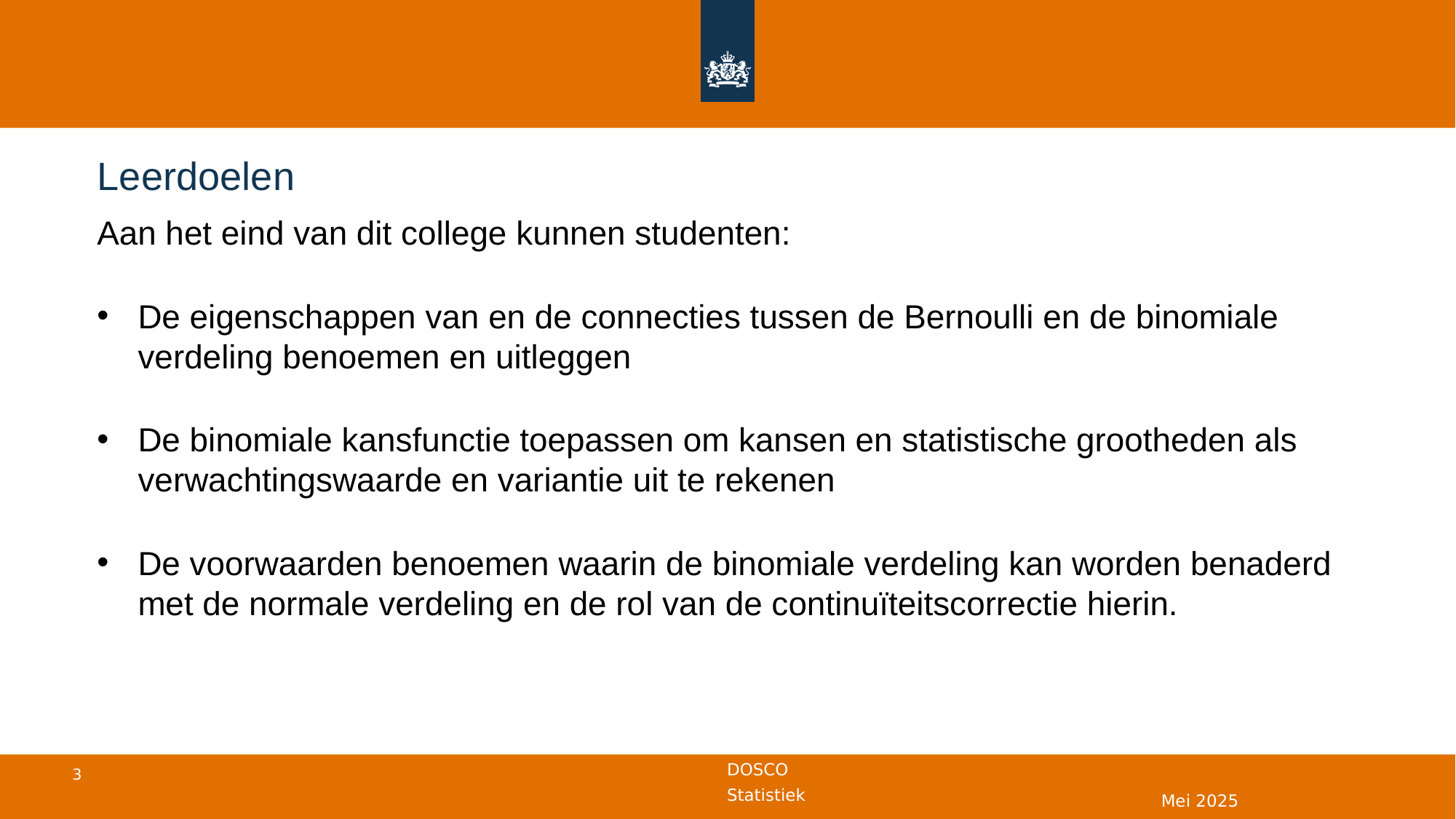

# Leerdoelen
Aan het eind van dit college kunnen studenten:

De eigenschappen van en de connecties tussen de Bernoulli en de binomiale verdeling benoemen en uitleggen

De binomiale kansfunctie toepassen om kansen en statistische grootheden als verwachtingswaarde en variantie uit te rekenen

De voorwaarden benoemen waarin de binomiale verdeling kan worden benaderd met de normale verdeling en de rol van de continuïteitscorrectie hierin.
Mei 2025